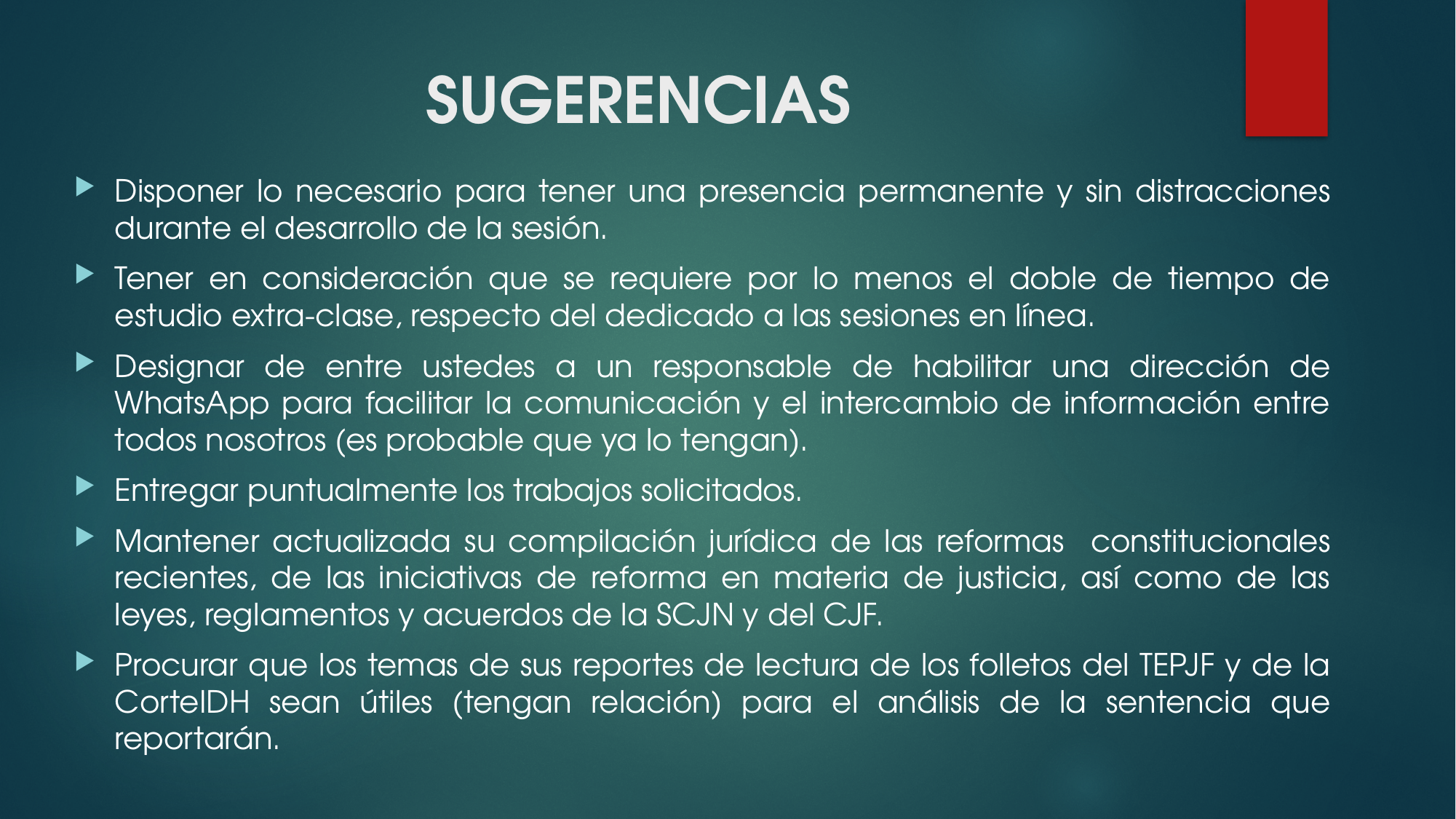

# SUGERENCIAS
Disponer lo necesario para tener una presencia permanente y sin distracciones durante el desarrollo de la sesión.
Tener en consideración que se requiere por lo menos el doble de tiempo de estudio extra-clase, respecto del dedicado a las sesiones en línea.
Designar de entre ustedes a un responsable de habilitar una dirección de WhatsApp para facilitar la comunicación y el intercambio de información entre todos nosotros (es probable que ya lo tengan).
Entregar puntualmente los trabajos solicitados.
Mantener actualizada su compilación jurídica de las reformas  constitucionales recientes, de las iniciativas de reforma en materia de justicia, así como de las leyes, reglamentos y acuerdos de la SCJN y del CJF.
Procurar que los temas de sus reportes de lectura de los folletos del TEPJF y de la CorteIDH sean útiles (tengan relación) para el análisis de la sentencia que reportarán.